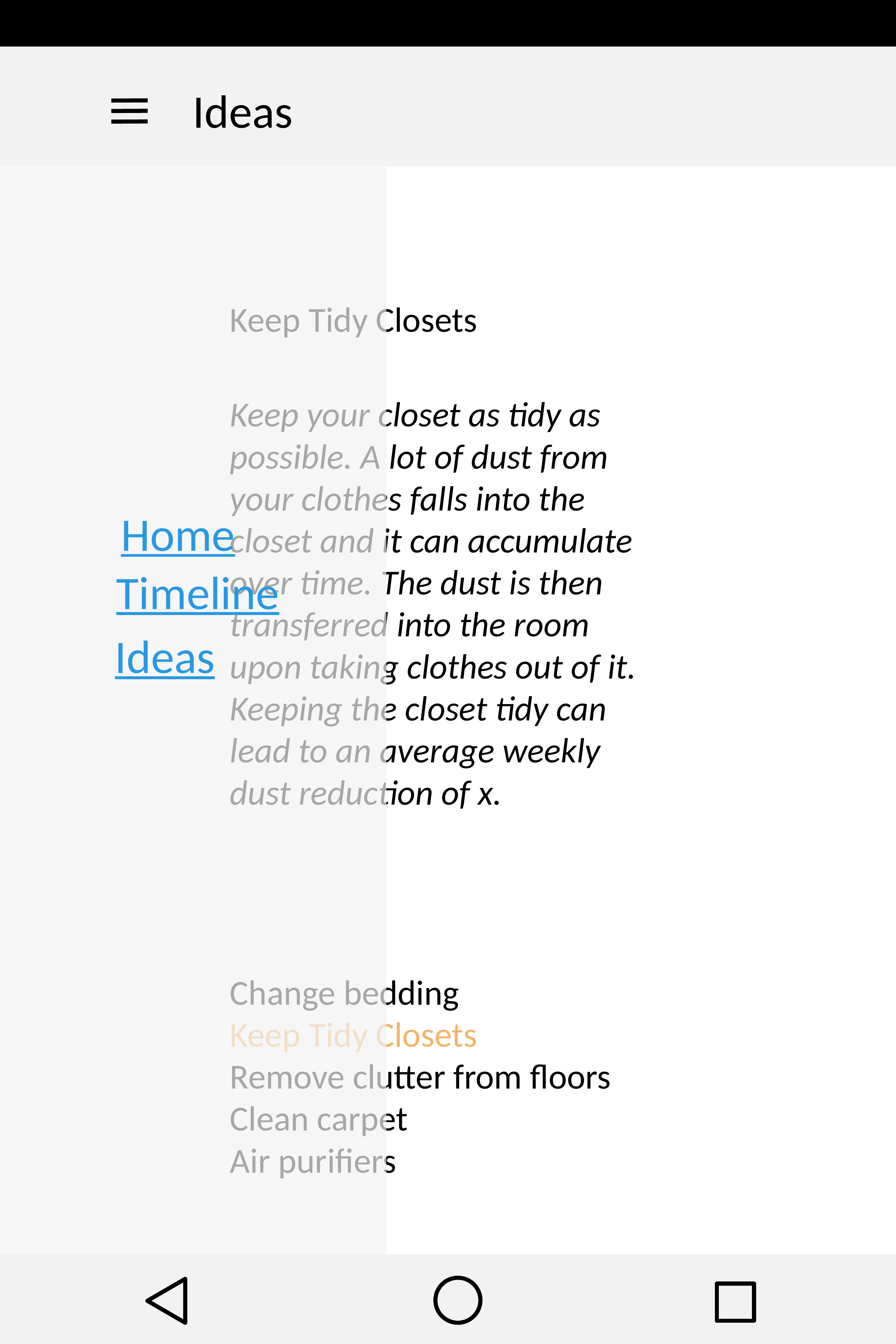

Ideas

Keep Tidy Closets
Keep your closet as tidy as possible. A lot of dust from your clothes falls into the closet and it can accumulate over time. The dust is then transferred into the room upon taking clothes out of it. Keeping the closet tidy can lead to an average weekly dust reduction of x.
Home
Timeline
Ideas
Change bedding
Keep Tidy Closets
Remove clutter from floors
Clean carpet
Air purifiers